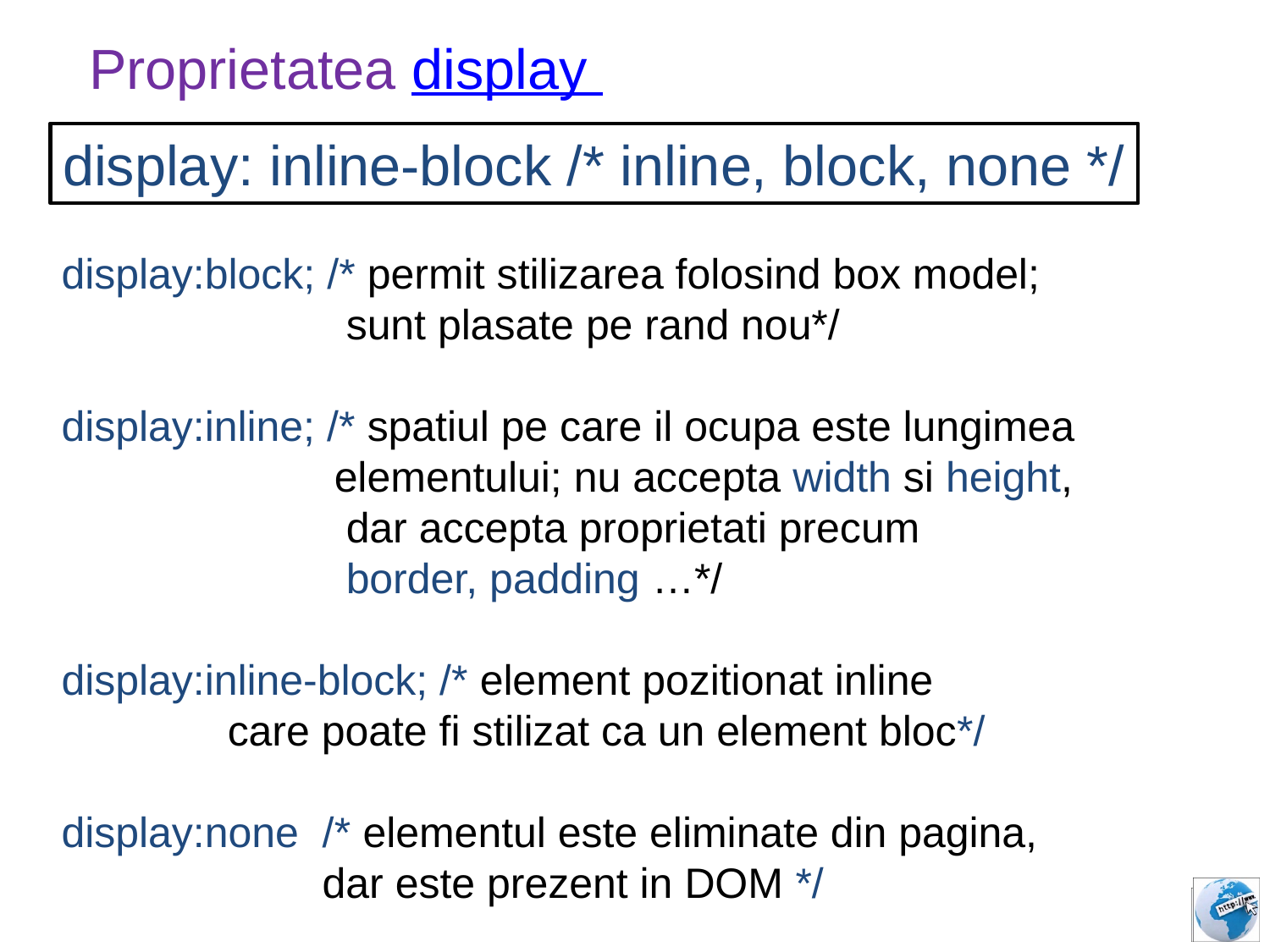

Proprietatea display

display: inline-block /* inline, block, none */
display:block; /* permit stilizarea folosind box model;
                        sunt plasate pe rand nou*/

display:inline; /* spatiul pe care il ocupa este lungimea
                       elementului; nu accepta width si height,
                        dar accepta proprietati precum
                        border, padding …*/

display:inline-block; /* element pozitionat inline
              care poate fi stilizat ca un element bloc*/

display:none  /* elementul este eliminate din pagina,
                      dar este prezent in DOM */